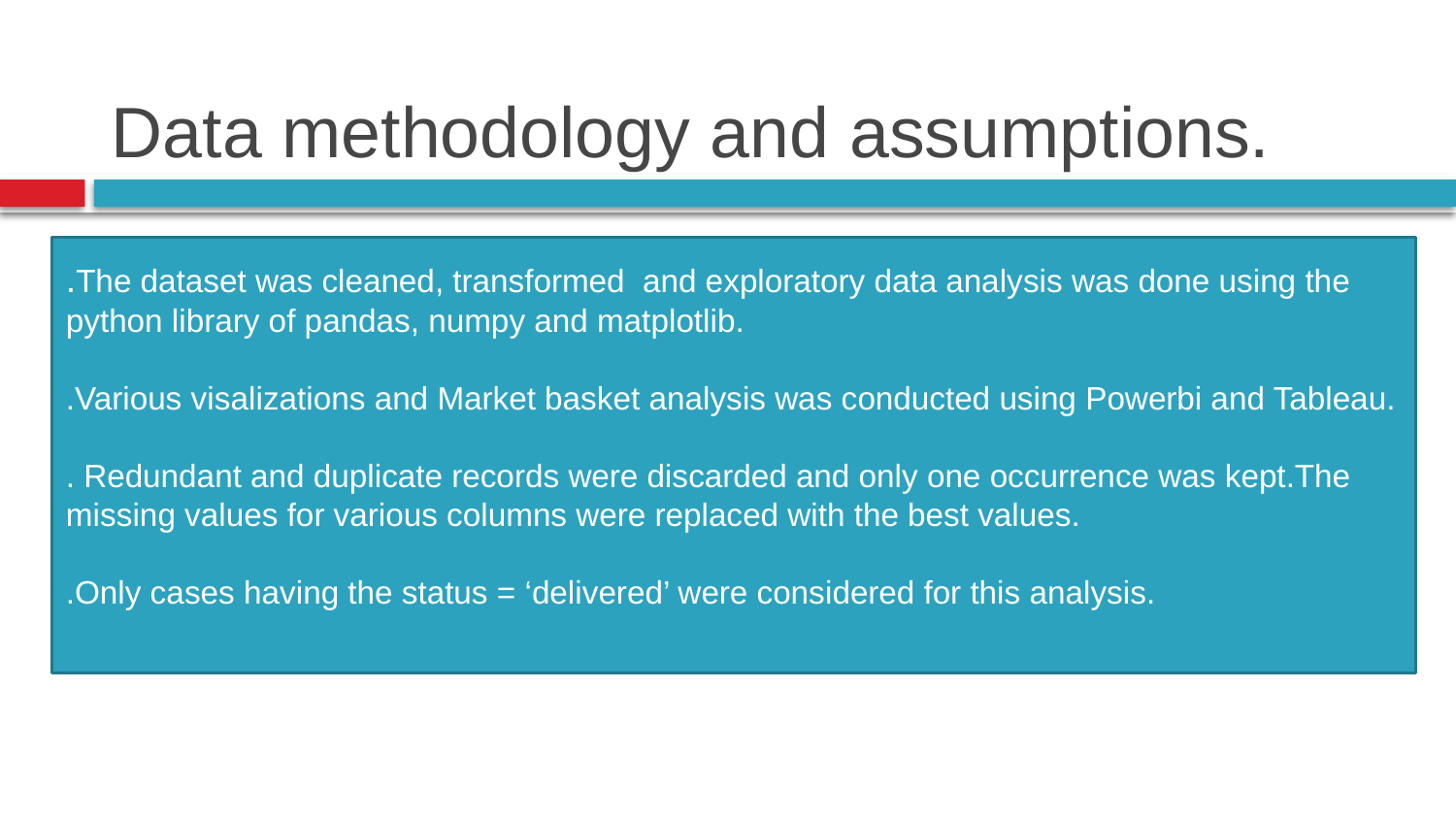

# Data methodology and assumptions.
.The dataset was cleaned, transformed  and exploratory data analysis was done using the python library of pandas, numpy and matplotlib.

.Various visalizations and Market basket analysis was conducted using Powerbi and Tableau.

. Redundant and duplicate records were discarded and only one occurrence was kept.The missing values for various columns were replaced with the best values.

.Only cases having the status = ‘delivered’ were considered for this analysis.